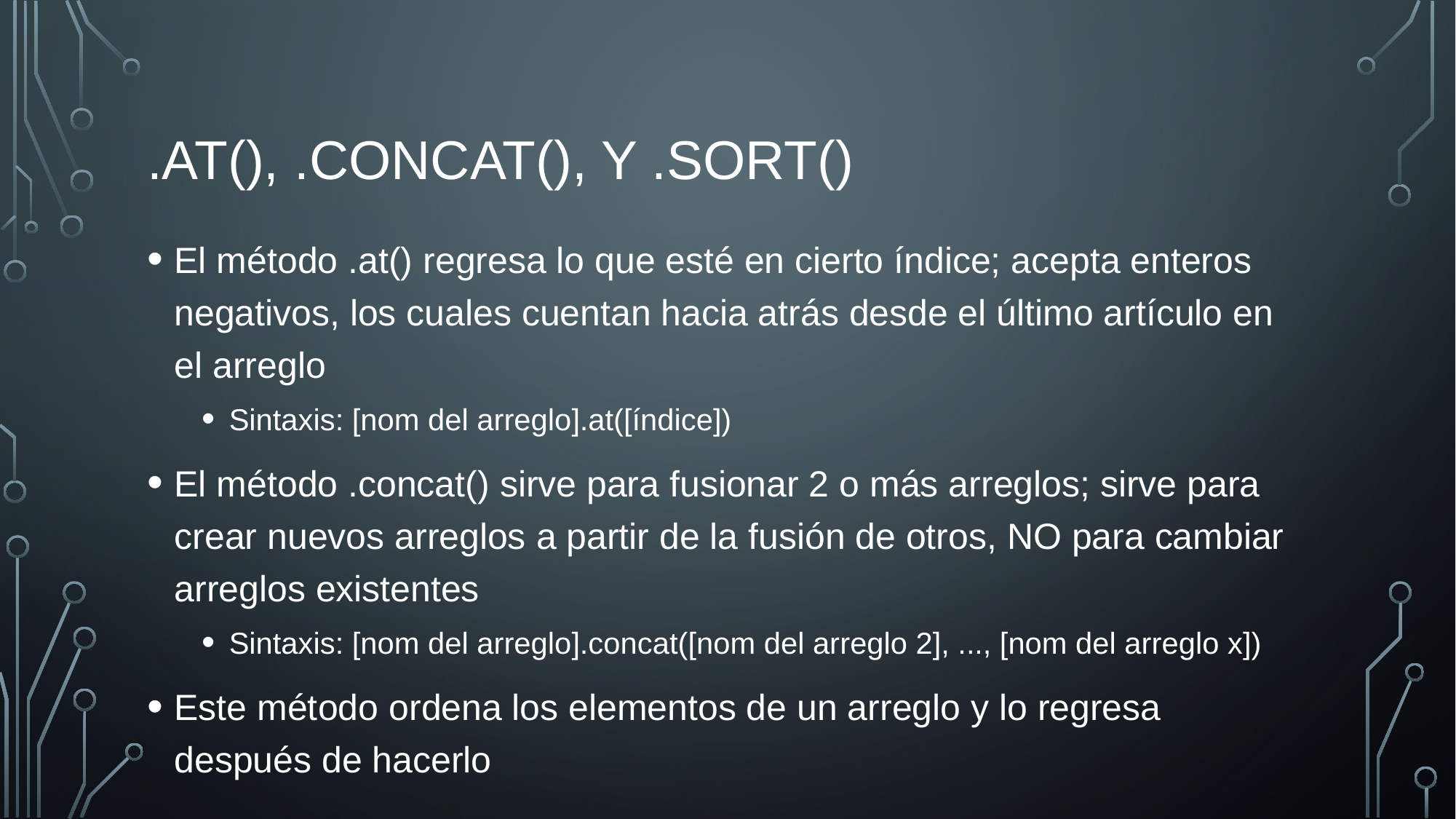

# .AT(), .concat(), y .sort()
El método .at() regresa lo que esté en cierto índice; acepta enteros negativos, los cuales cuentan hacia atrás desde el último artículo en el arreglo
Sintaxis: [nom del arreglo].at([índice])
El método .concat() sirve para fusionar 2 o más arreglos; sirve para crear nuevos arreglos a partir de la fusión de otros, NO para cambiar arreglos existentes
Sintaxis: [nom del arreglo].concat([nom del arreglo 2], ..., [nom del arreglo x])
Este método ordena los elementos de un arreglo y lo regresa después de hacerlo